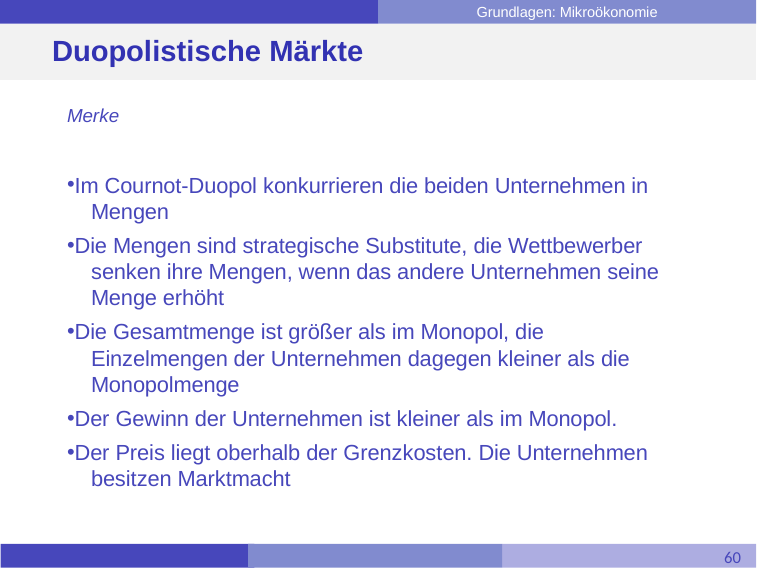

# Duopolistische Märkte
Merke
Im Cournot-Duopol konkurrieren die beiden Unternehmen in
    Mengen
Die Mengen sind strategische Substitute, die Wettbewerber
    senken ihre Mengen, wenn das andere Unternehmen seine
    Menge erhöht
Die Gesamtmenge ist größer als im Monopol, die
    Einzelmengen der Unternehmen dagegen kleiner als die
    Monopolmenge
Der Gewinn der Unternehmen ist kleiner als im Monopol.
Der Preis liegt oberhalb der Grenzkosten. Die Unternehmen
    besitzen Marktmacht
60